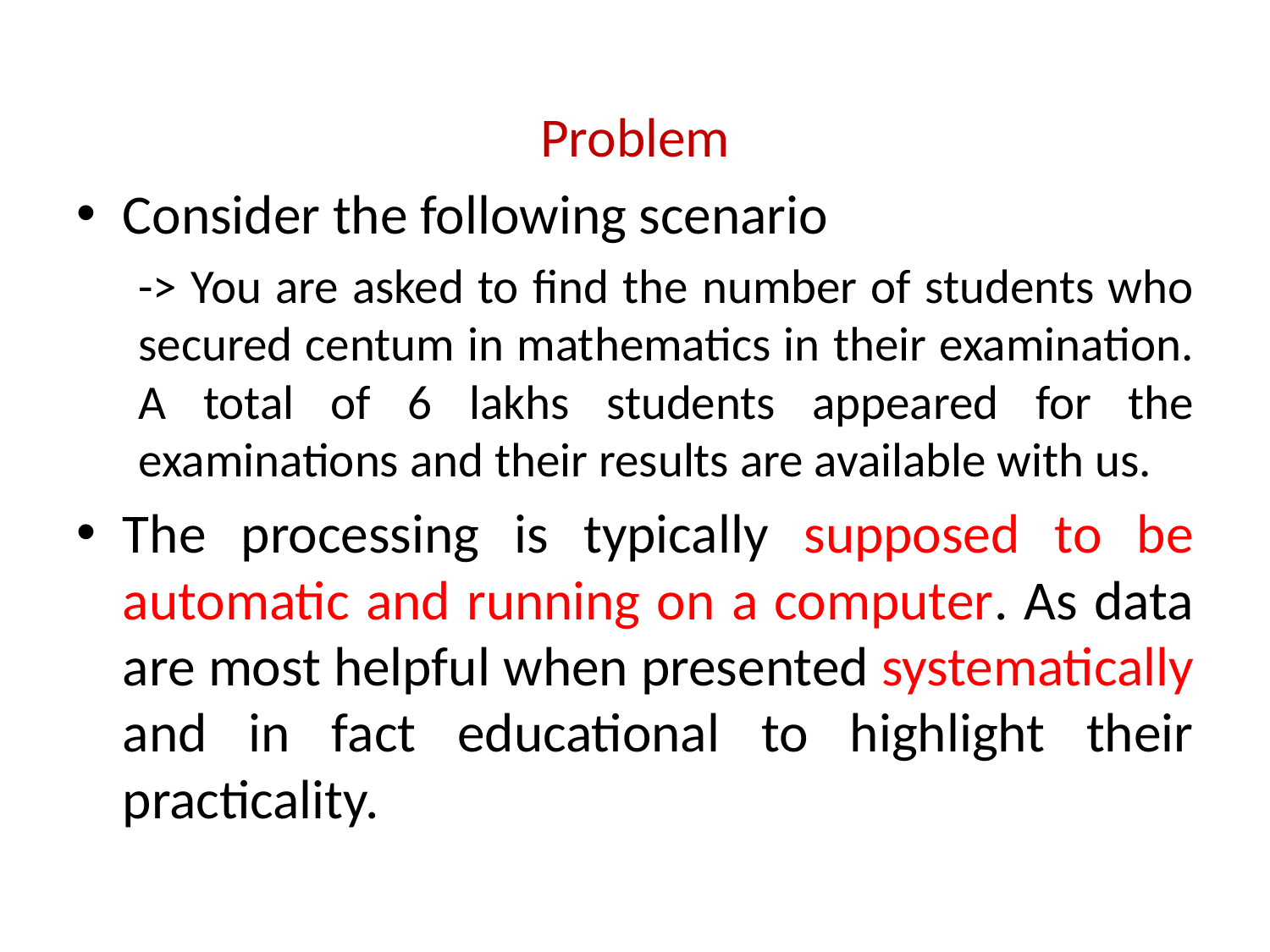

Problem
Consider the following scenario
-> You are asked to find the number of students who secured centum in mathematics in their examination. A total of 6 lakhs students appeared for the examinations and their results are available with us.
The processing is typically supposed to be automatic and running on a computer. As data are most helpful when presented systematically and in fact educational to highlight their practicality.